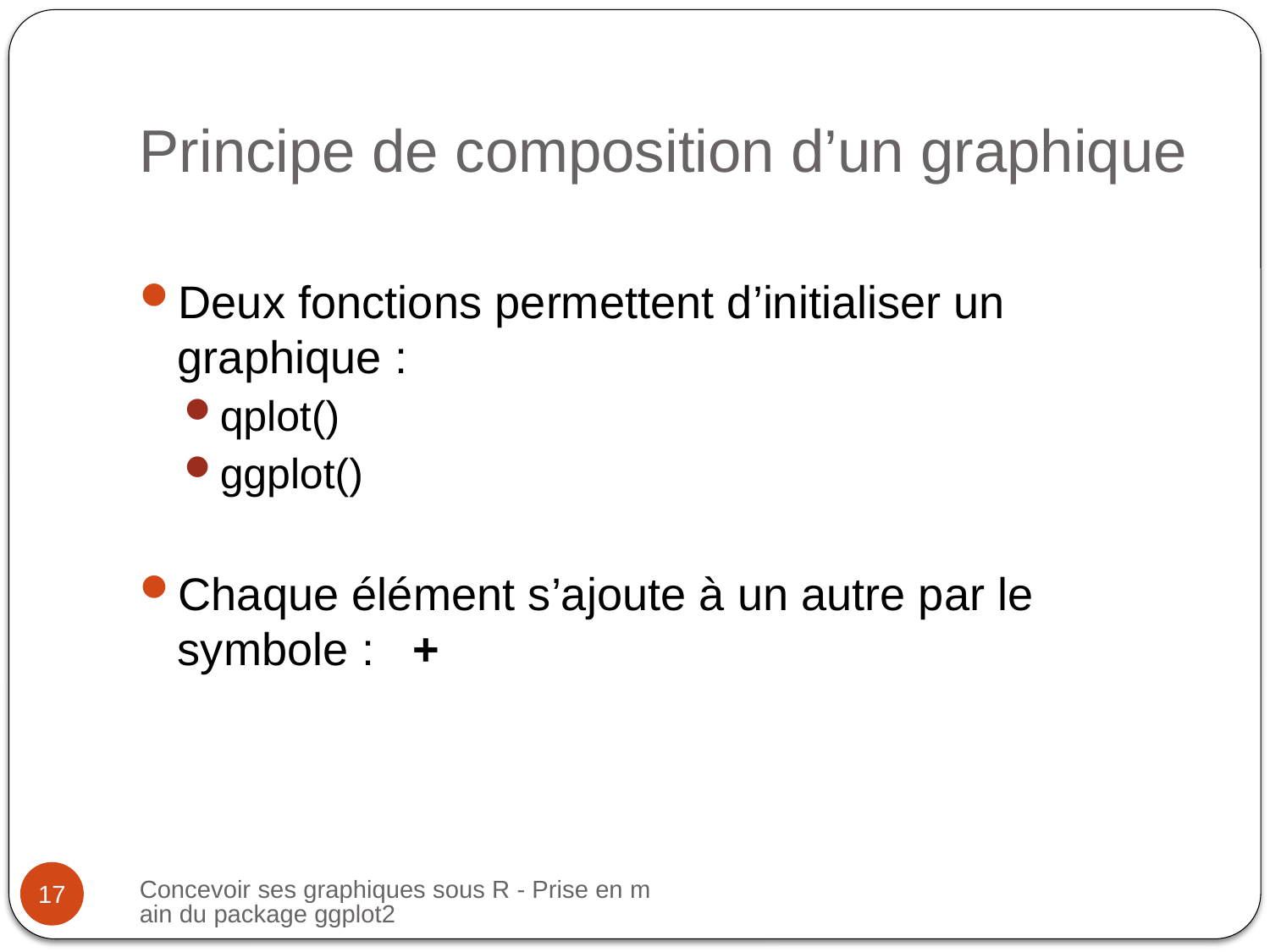

# Principe de composition d’un graphique

Deux fonctions permettent d’initialiser un graphique :
qplot()
ggplot()

Chaque élément s’ajoute à un autre par le symbole :   +
Concevoir ses graphiques sous R - Prise en main du package ggplot2
17